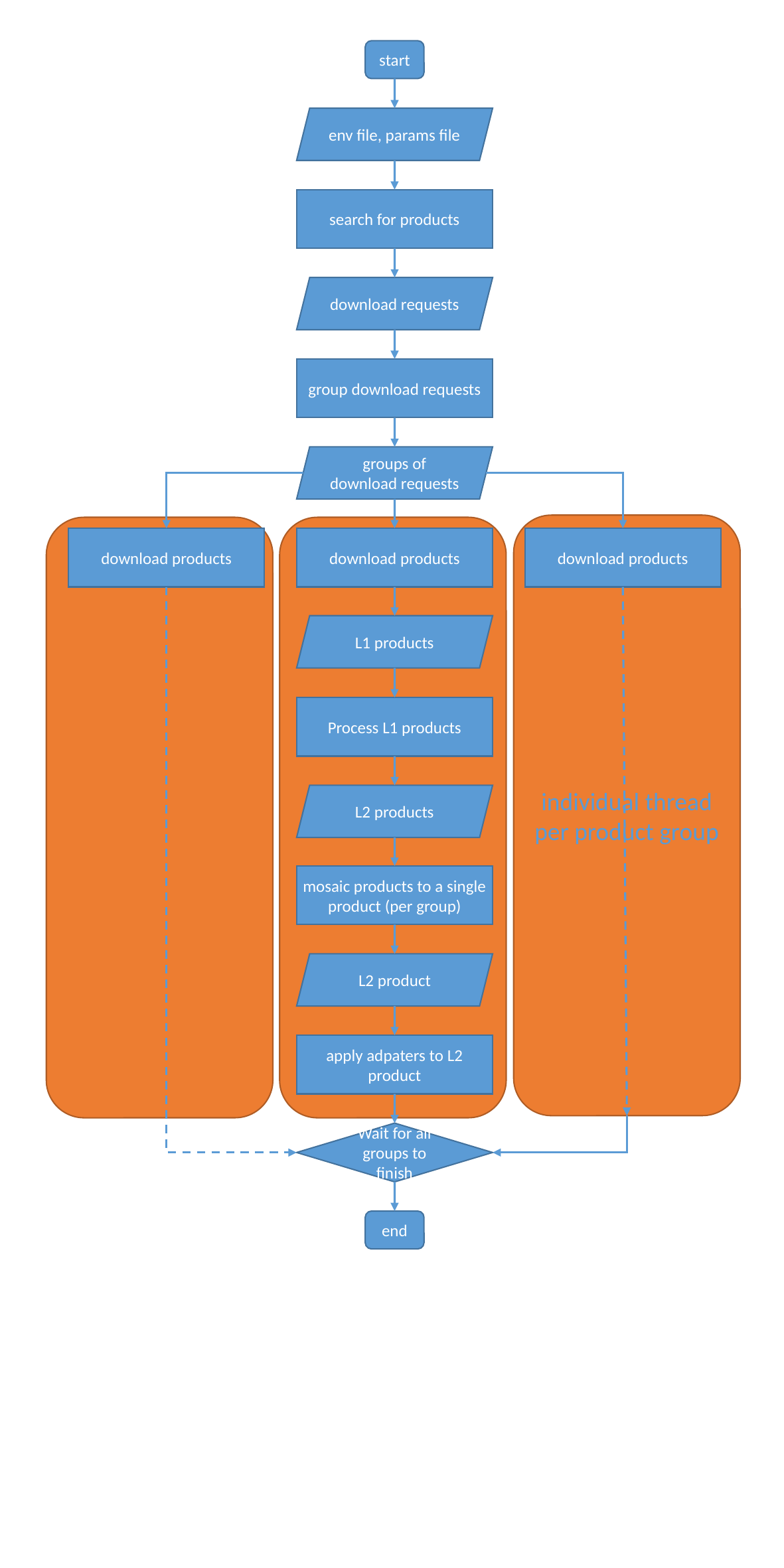

start
env file, params file
search for products
download requests
group download requests
groups of download requests
individual thread per product group

download products
download products
download products
L1 products
Process L1 products
L2 products
mosaic products to a single product (per group)
L2 product
apply adpaters to L2 product
Wait for all groups to finish
end